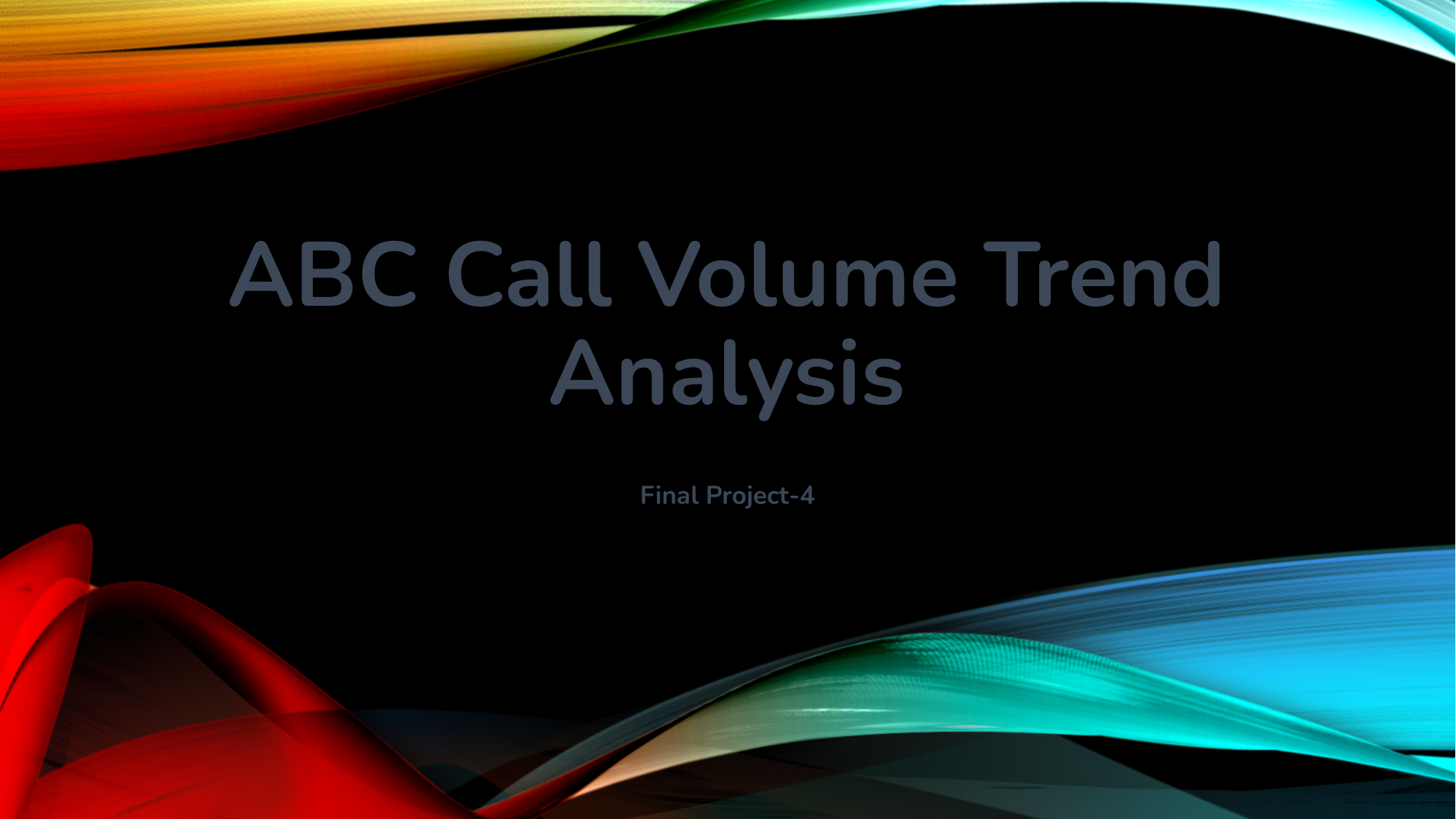

# ABC Call Volume Trend Analysis

Final Project-4